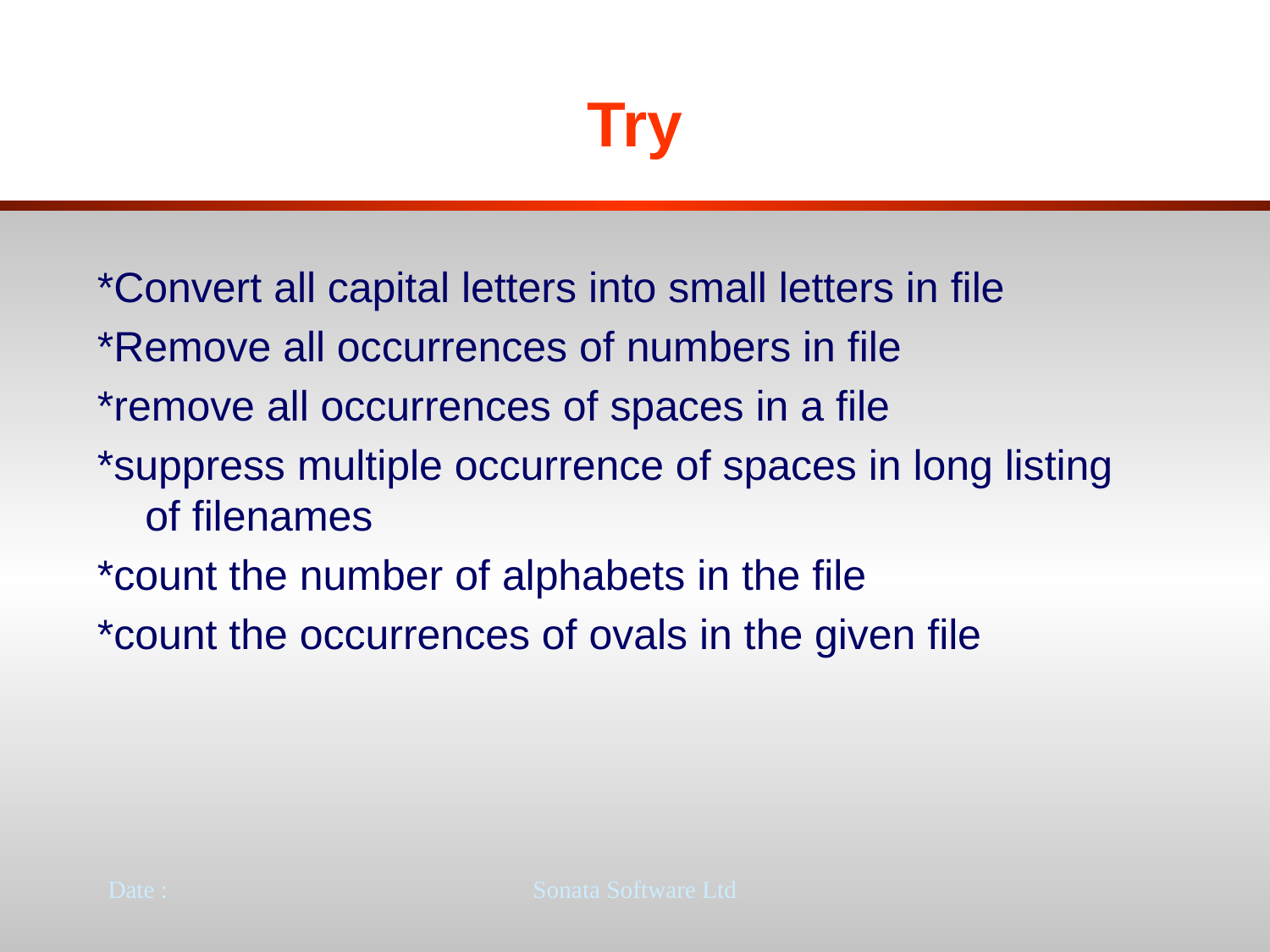

# Try
*Convert all capital letters into small letters in file
*Remove all occurrences of numbers in file
*remove all occurrences of spaces in a file
*suppress multiple occurrence of spaces in long listing of filenames
*count the number of alphabets in the file
*count the occurrences of ovals in the given file

Date :
Sonata Software Ltd